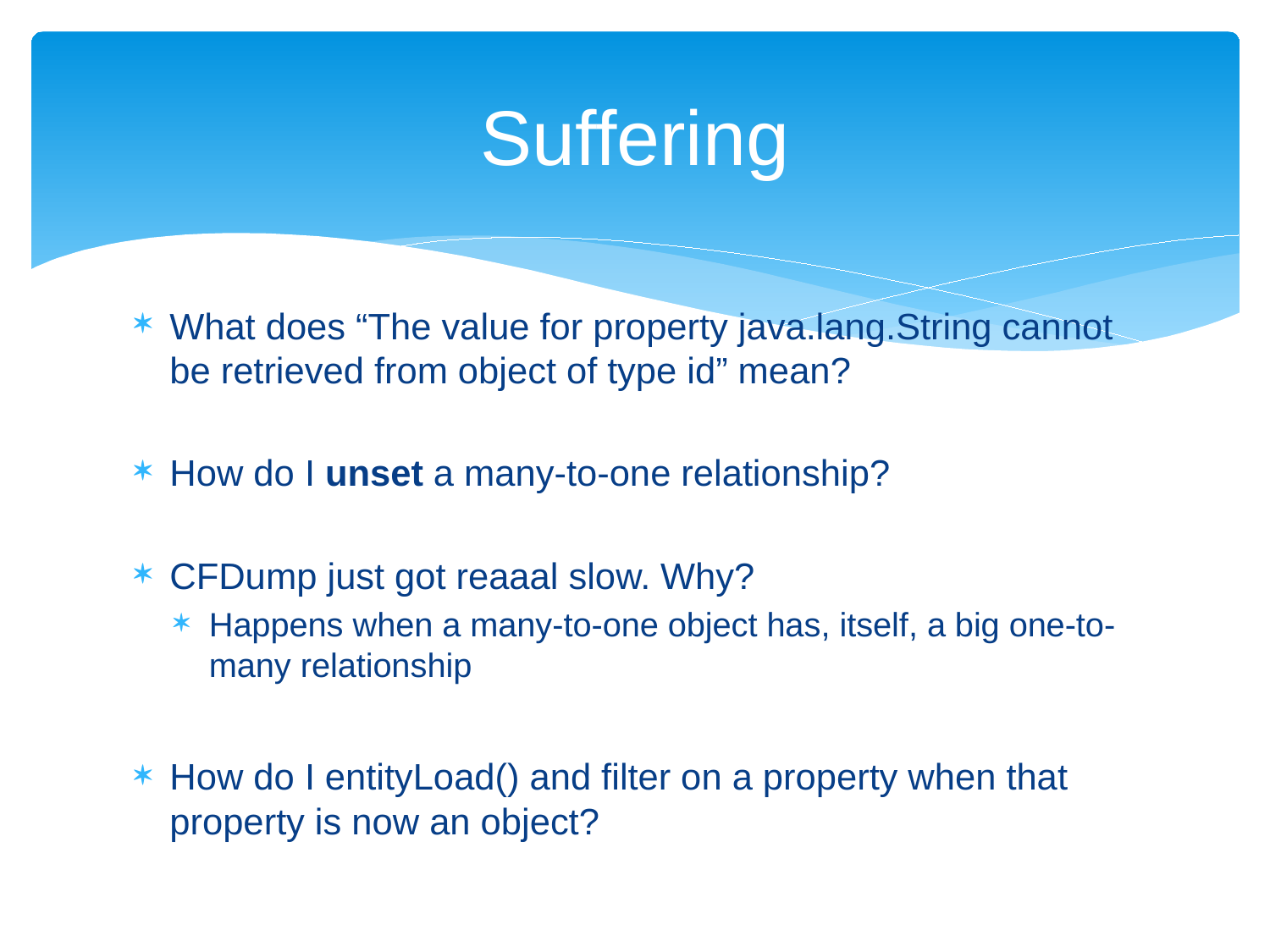

# Suffering
What does “The value for property java.lang.String cannot be retrieved from object of type id” mean?

How do I unset a many-to-one relationship?

CFDump just got reaaal slow. Why?
Happens when a many-to-one object has, itself, a big one-to-many relationship

How do I entityLoad() and filter on a property when that property is now an object?